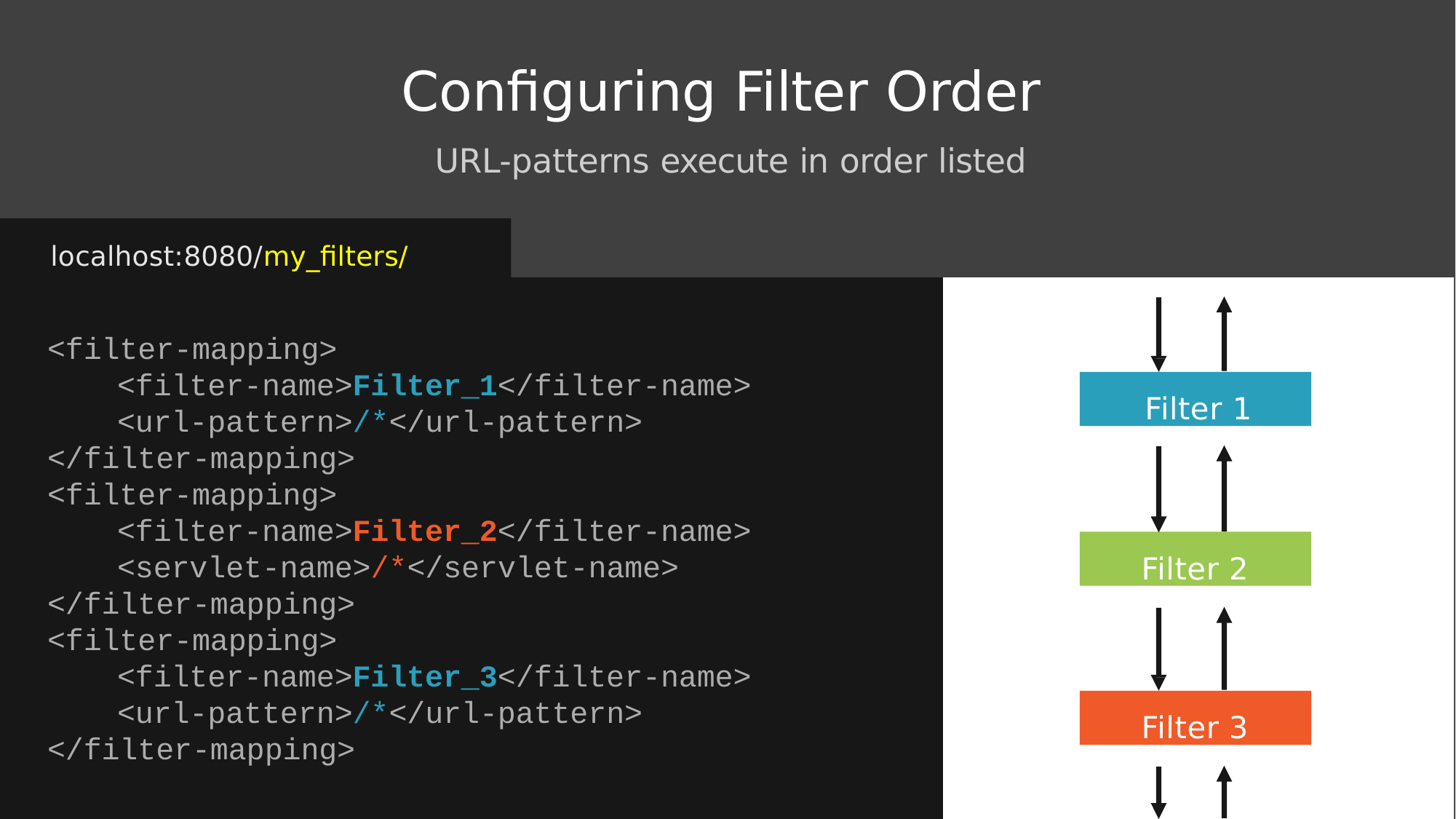

# Configuring Filter Order
URL-patterns execute in order listed

localhost:8080/my_filters/

<filter-mapping>
<filter-name>Filter_1</filter-name>
<url-pattern>/*</url-pattern>
</filter-mapping>
<filter-mapping>
<filter-name>Filter_2</filter-name>
<servlet-name>/*</servlet-name>
</filter-mapping>
<filter-mapping>
<filter-name>Filter_3</filter-name>
<url-pattern>/*</url-pattern>
</filter-mapping>
Filter 1
Filter 2

Filter 3
8